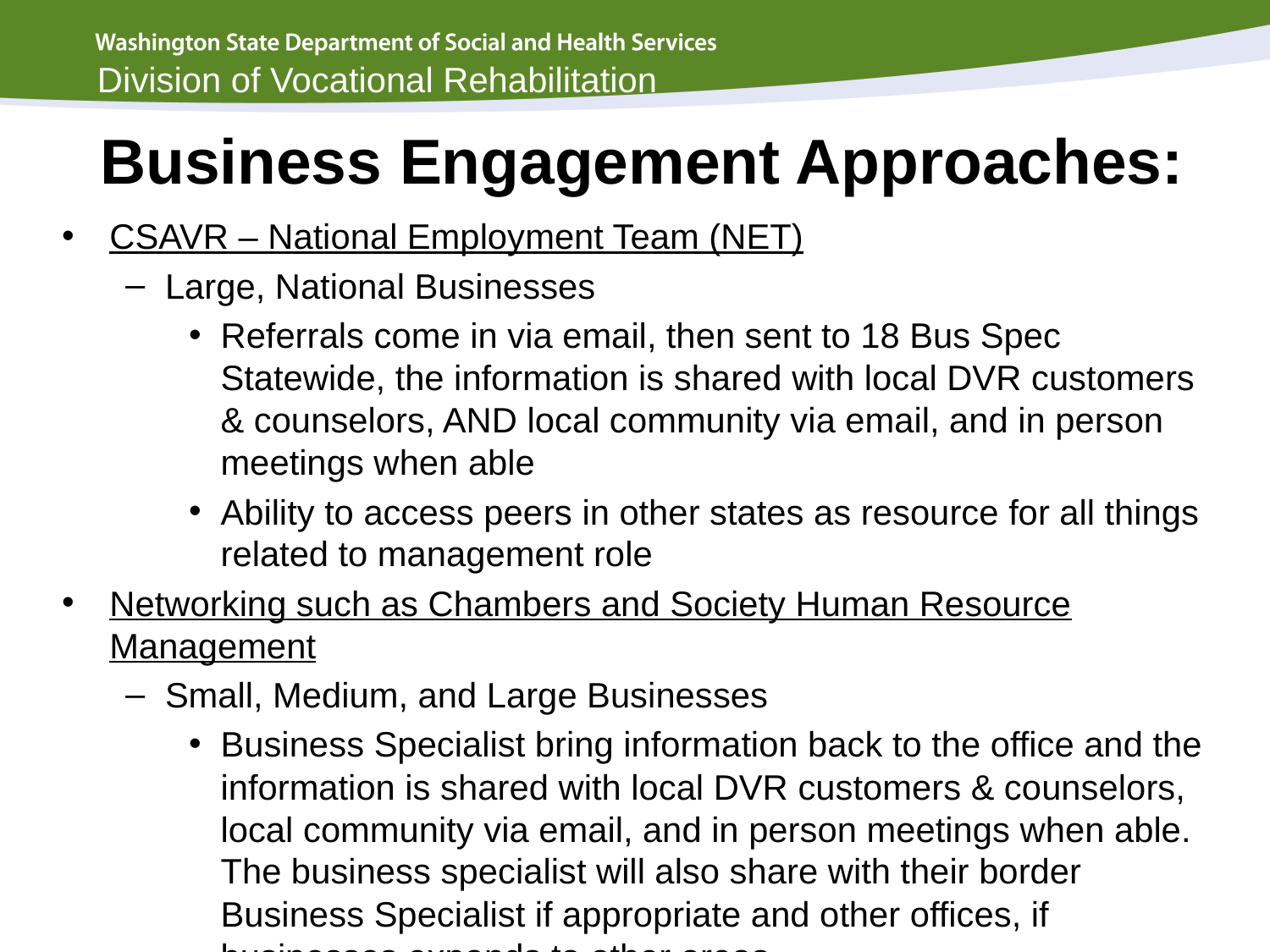

Division of Vocational Rehabilitation
# Business Engagement Approaches:
CSAVR – National Employment Team (NET)
Large, National Businesses
Referrals come in via email, then sent to 18 Bus Spec Statewide, the information is shared with local DVR customers & counselors, AND local community via email, and in person meetings when able
Ability to access peers in other states as resource for all things related to management role
Networking such as Chambers and Society Human Resource Management
Small, Medium, and Large Businesses
Business Specialist bring information back to the office and the information is shared with local DVR customers & counselors,  local community via email, and in person meetings when able. The business specialist will also share with their border Business Specialist if appropriate and other offices, if businesses expands to other areas